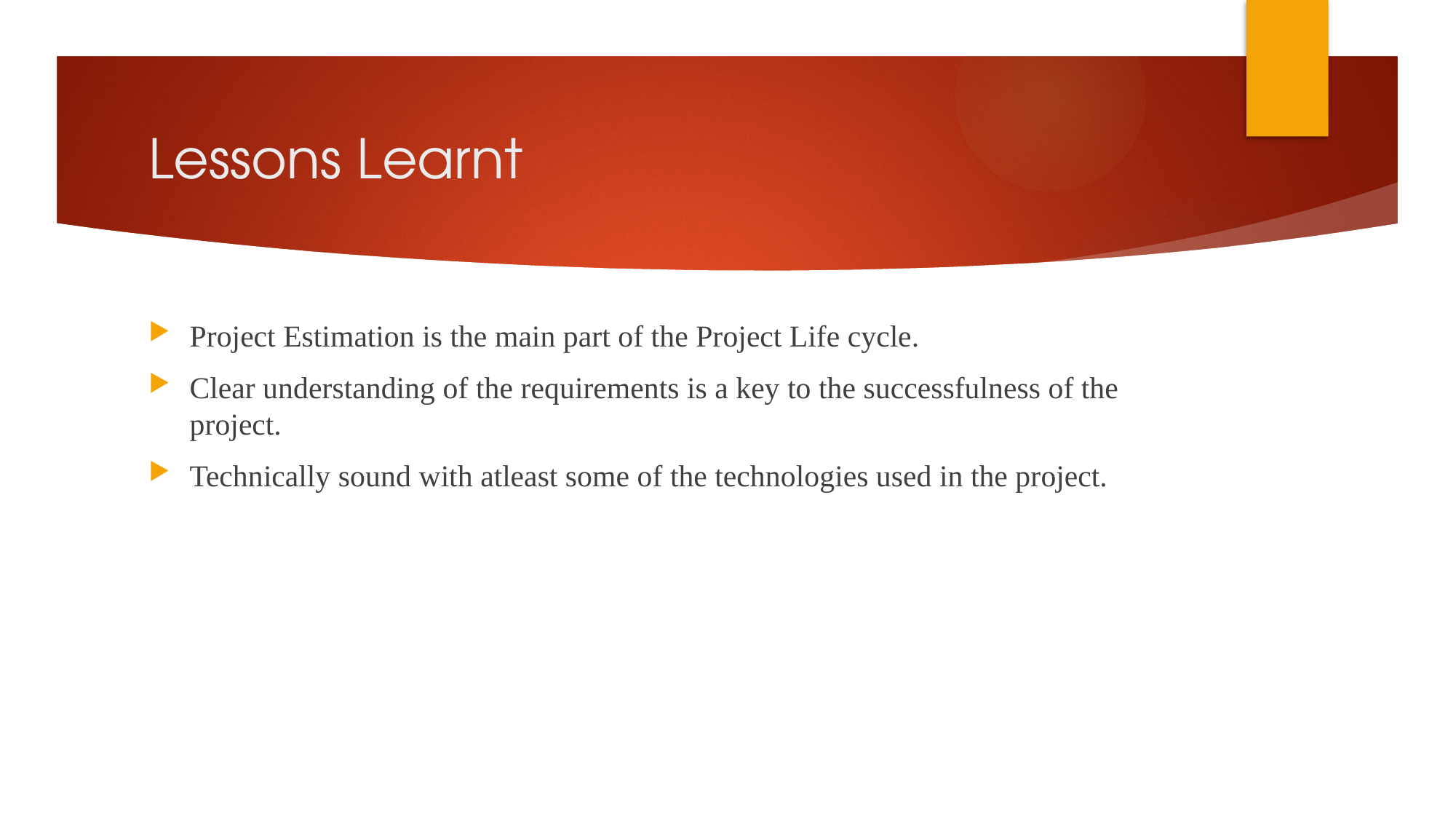

# Lessons Learnt
Project Estimation is the main part of the Project Life cycle.
Clear understanding of the requirements is a key to the successfulness of the project.
Technically sound with atleast some of the technologies used in the project.